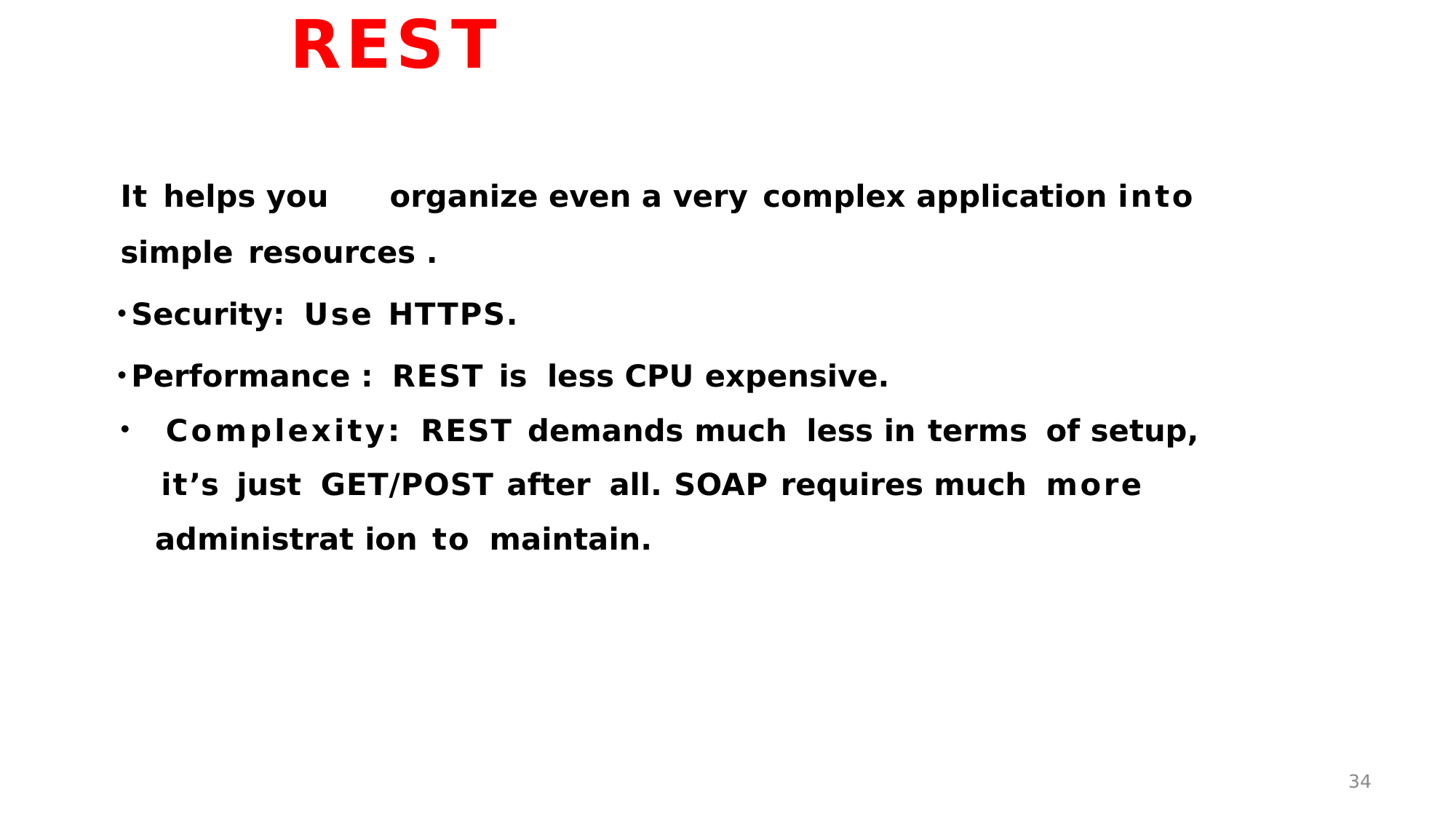

REST
It helps you	 organize even a very complex application into
simple resources .
 Security: Use HTTPS.
 Performance : REST is less CPU expensive.
 Complexity: REST demands much less in terms of setup, it’s just GET/POST after all. SOAP requires much more
  administrat ion to maintain.
34